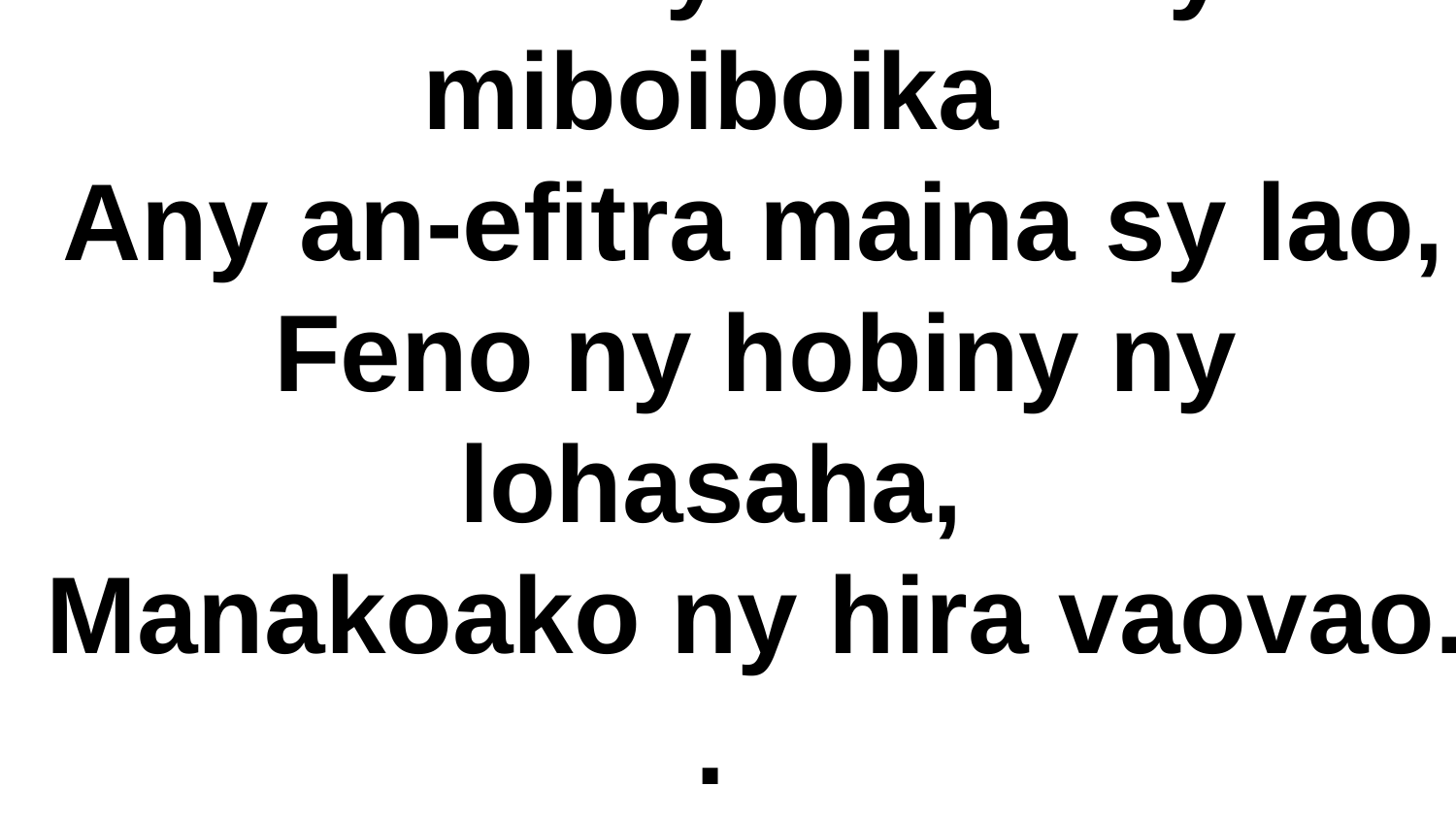

# 3 He misy rano izay miboiboika Any an-efitra maina sy lao, Feno ny hobiny ny lohasaha, Manakoako ny hira vaovao. .